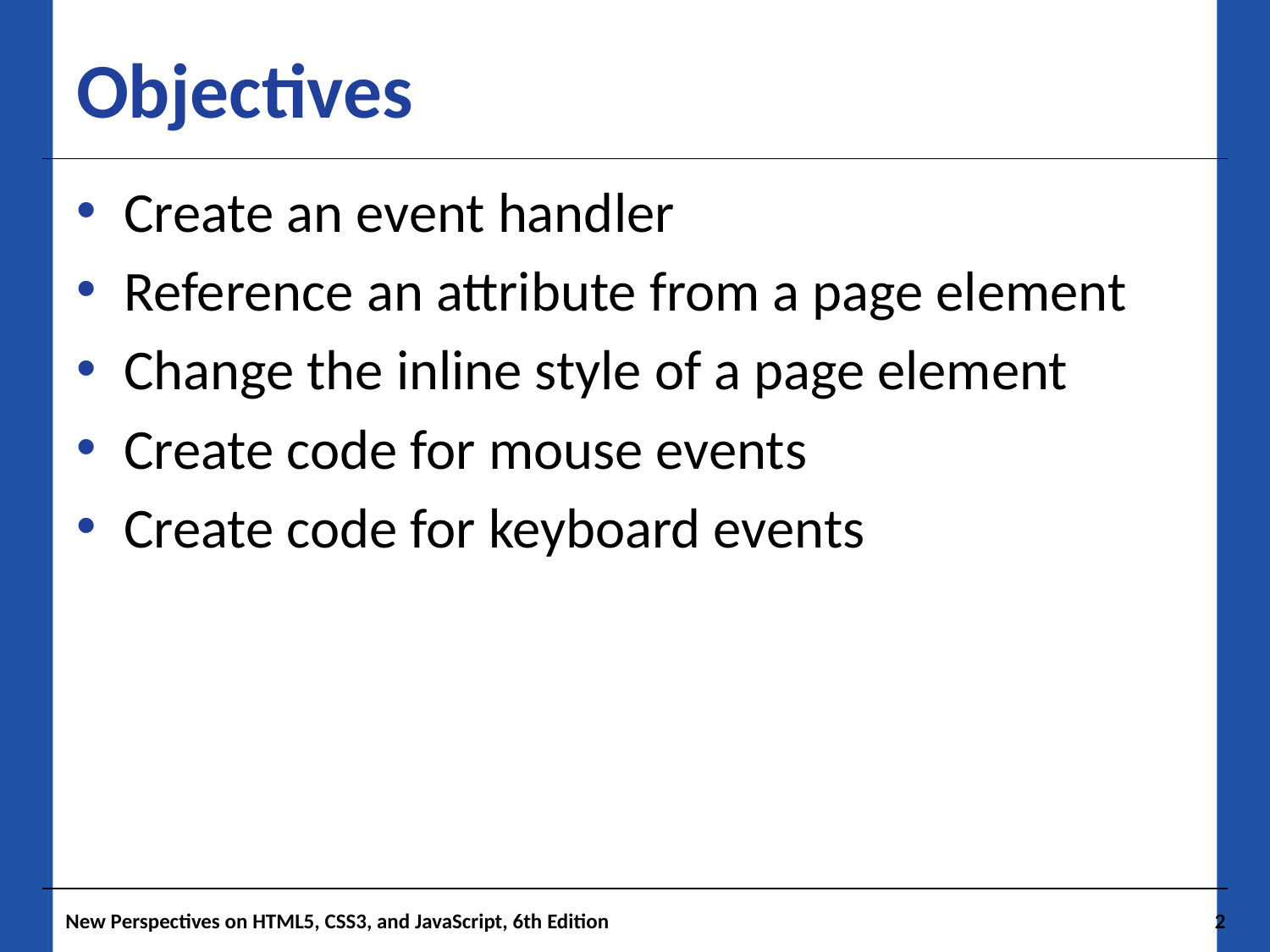

# Objectives
Create an event handler
Reference an attribute from a page element
Change the inline style of a page element
Create code for mouse events
Create code for keyboard events
New Perspectives on HTML5, CSS3, and JavaScript, 6th Edition
2